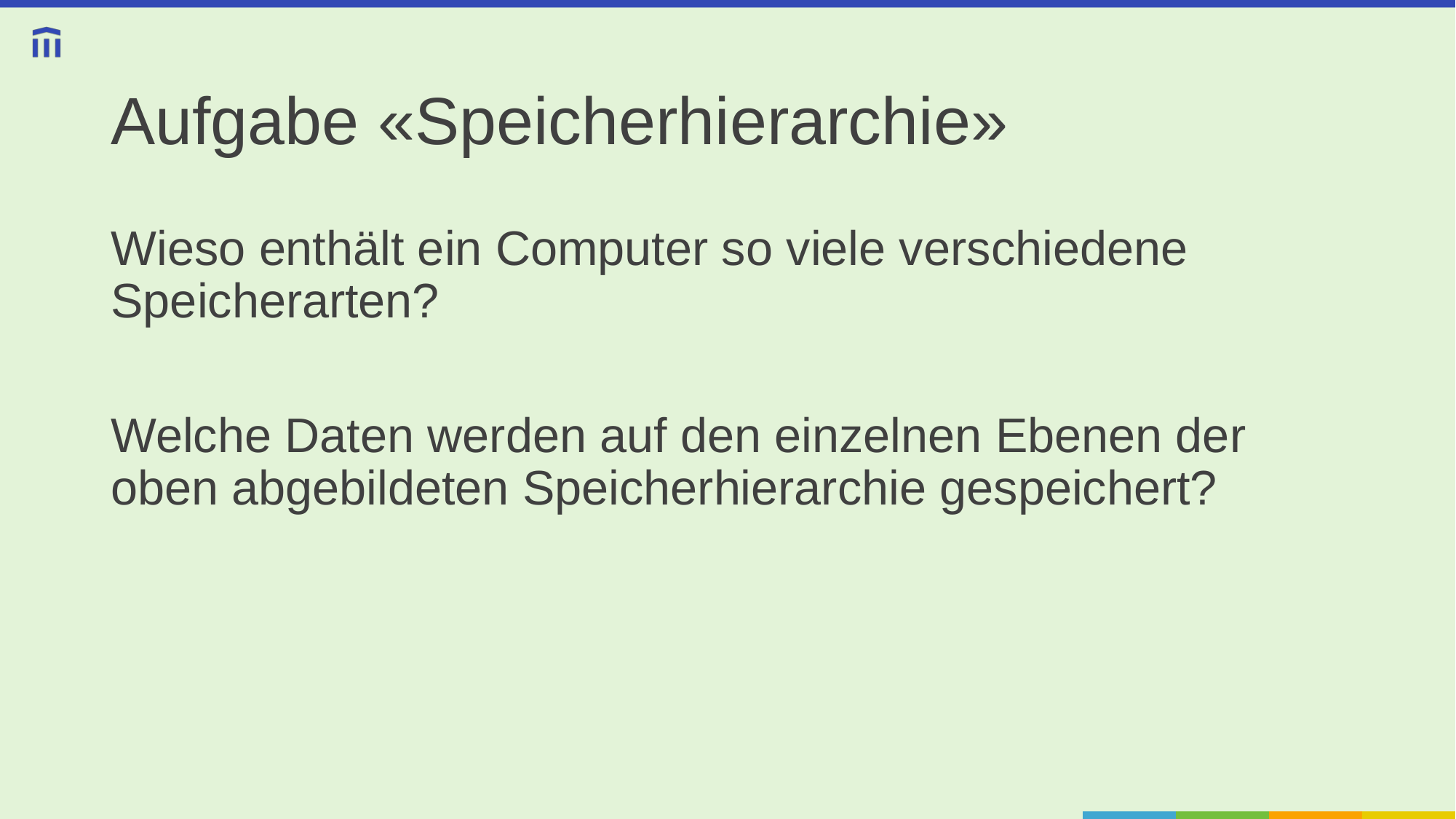

# Aufgabe «Speicherhierarchie»
Wieso enthält ein Computer so viele verschiedene Speicherarten?

Welche Daten werden auf den einzelnen Ebenen der oben abgebildeten Speicherhierarchie gespeichert?